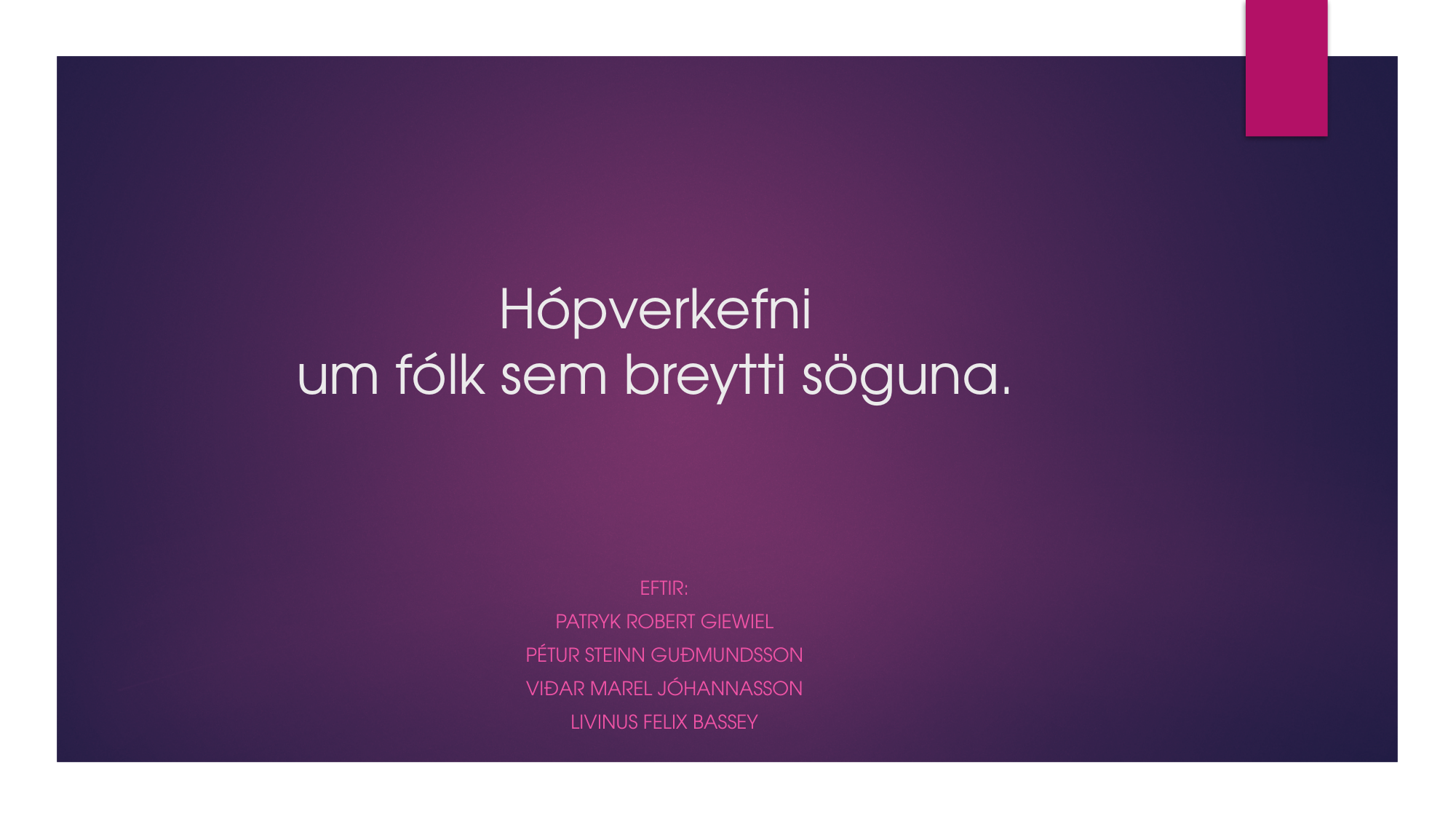

# Hópverkefni um fólk sem breytti söguna.
Eftir:
Patryk Robert Giewiel
Pétur Steinn Guðmundsson
Viðar marel Jóhannasson
Livinus Felix Bassey